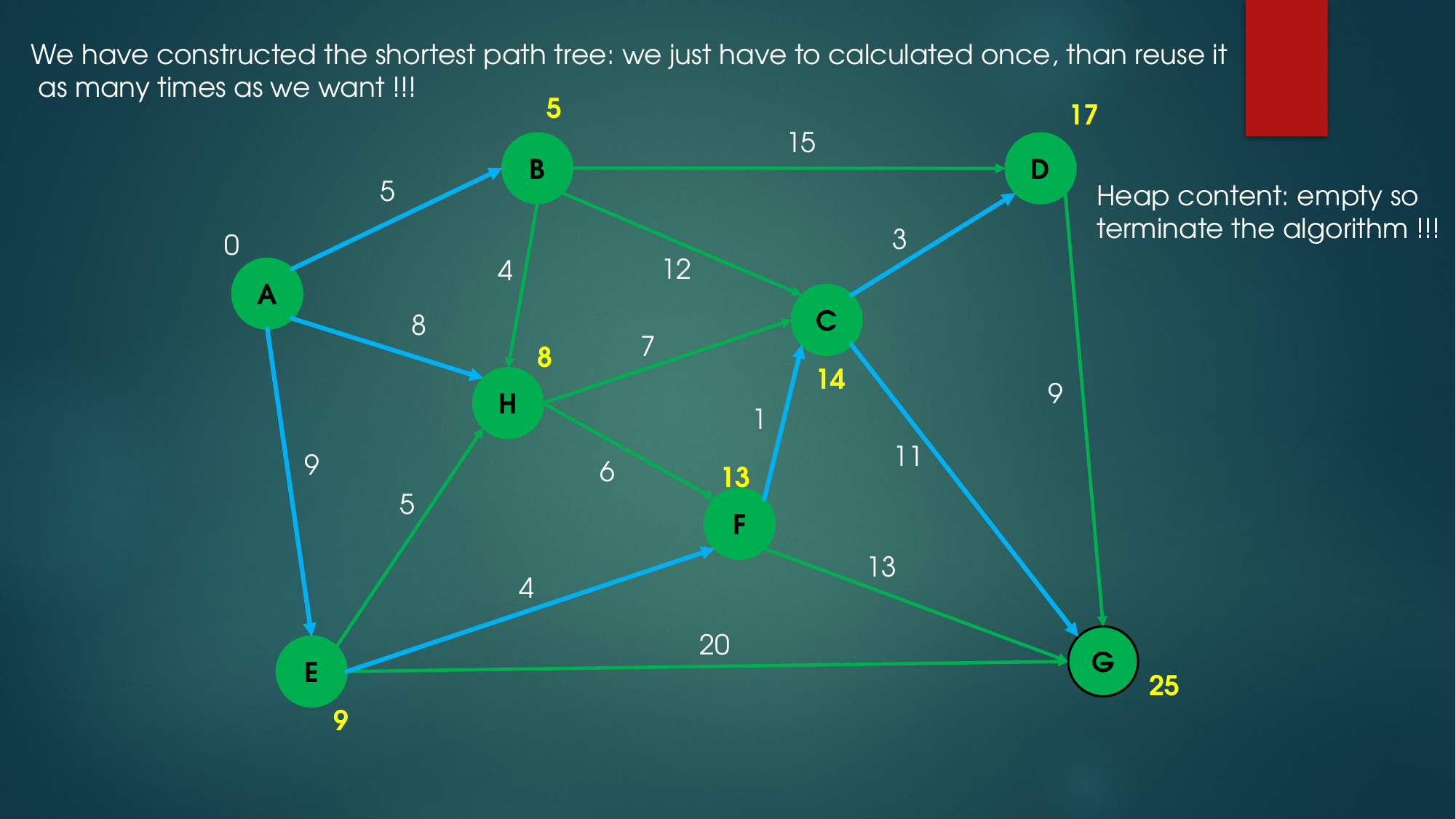

We have constructed the shortest path tree: we just have to calculated once, than reuse it
 as many times as we want !!!
5
17
15
B
D
5
Heap content: empty so
terminate the algorithm !!!
3
0
12
4
A
C
8
7
8
14
H
9
1
11
9
6
13
5
F
13
4
20
G
E
25
9